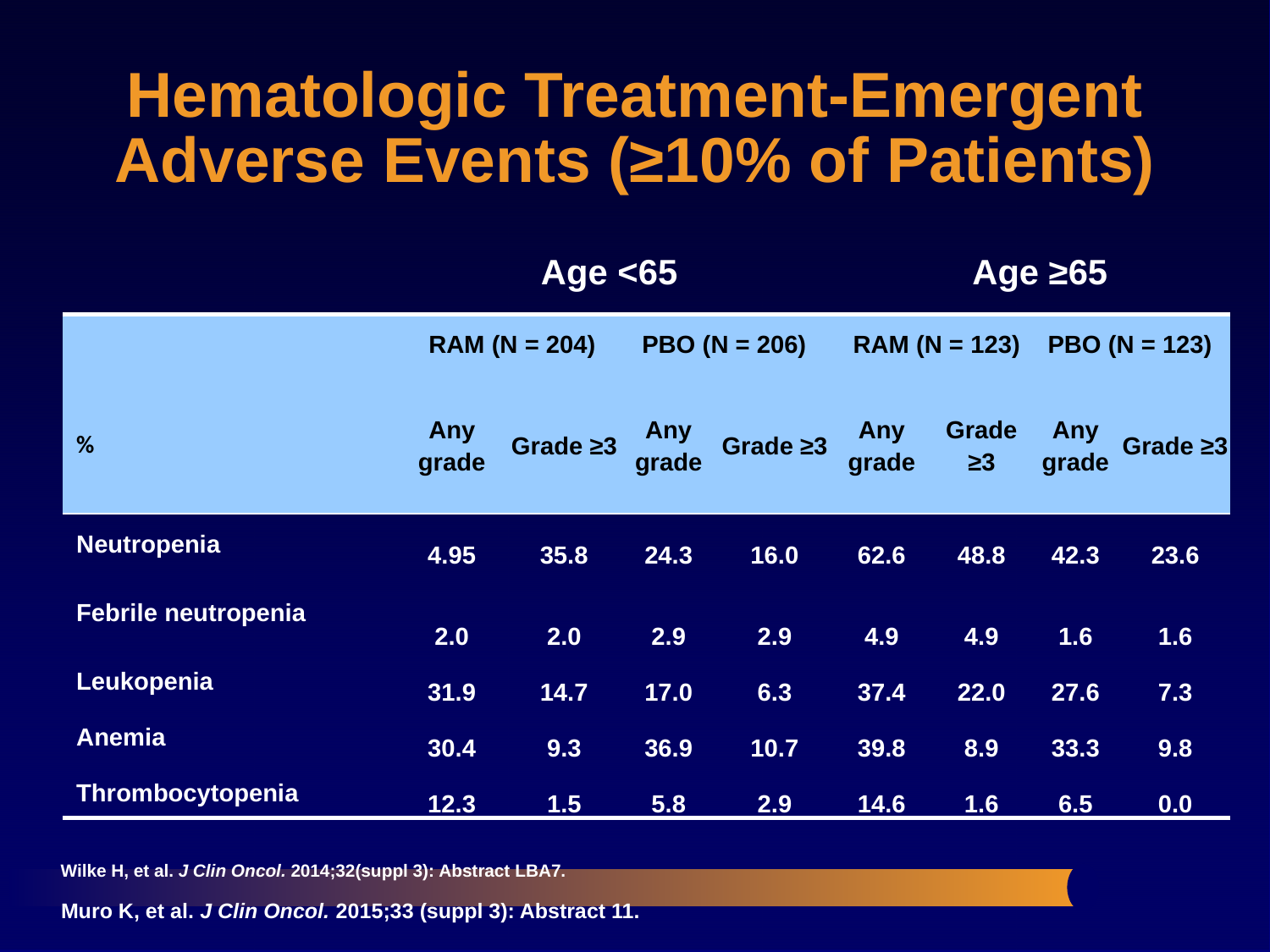

Hematologic Treatment-Emergent Adverse Events (≥10% of Patients)
Age <65
Age ≥65
|  | RAM (N = 204) |  | PBO (N = 206) |  | RAM (N = 123) |  | PBO (N = 123) |  |
| --- | --- | --- | --- | --- | --- | --- | --- | --- |
| % | Any grade | Grade ≥3 | Any grade | Grade ≥3 | Any grade | Grade ≥3 | Any grade | Grade ≥3 |
| Neutropenia | 4.95 | 35.8 | 24.3 | 16.0 | 62.6 | 48.8 | 42.3 | 23.6 |
| Febrile neutropenia | 2.0 | 2.0 | 2.9 | 2.9 | 4.9 | 4.9 | 1.6 | 1.6 |
| Leukopenia | 31.9 | 14.7 | 17.0 | 6.3 | 37.4 | 22.0 | 27.6 | 7.3 |
| Anemia | 30.4 | 9.3 | 36.9 | 10.7 | 39.8 | 8.9 | 33.3 | 9.8 |
| Thrombocytopenia | 12.3 | 1.5 | 5.8 | 2.9 | 14.6 | 1.6 | 6.5 | 0.0 |
Wilke H, et al. J Clin Oncol. 2014;32(suppl 3): Abstract LBA7.
Muro K, et al. J Clin Oncol. 2015;33 (suppl 3): Abstract 11.